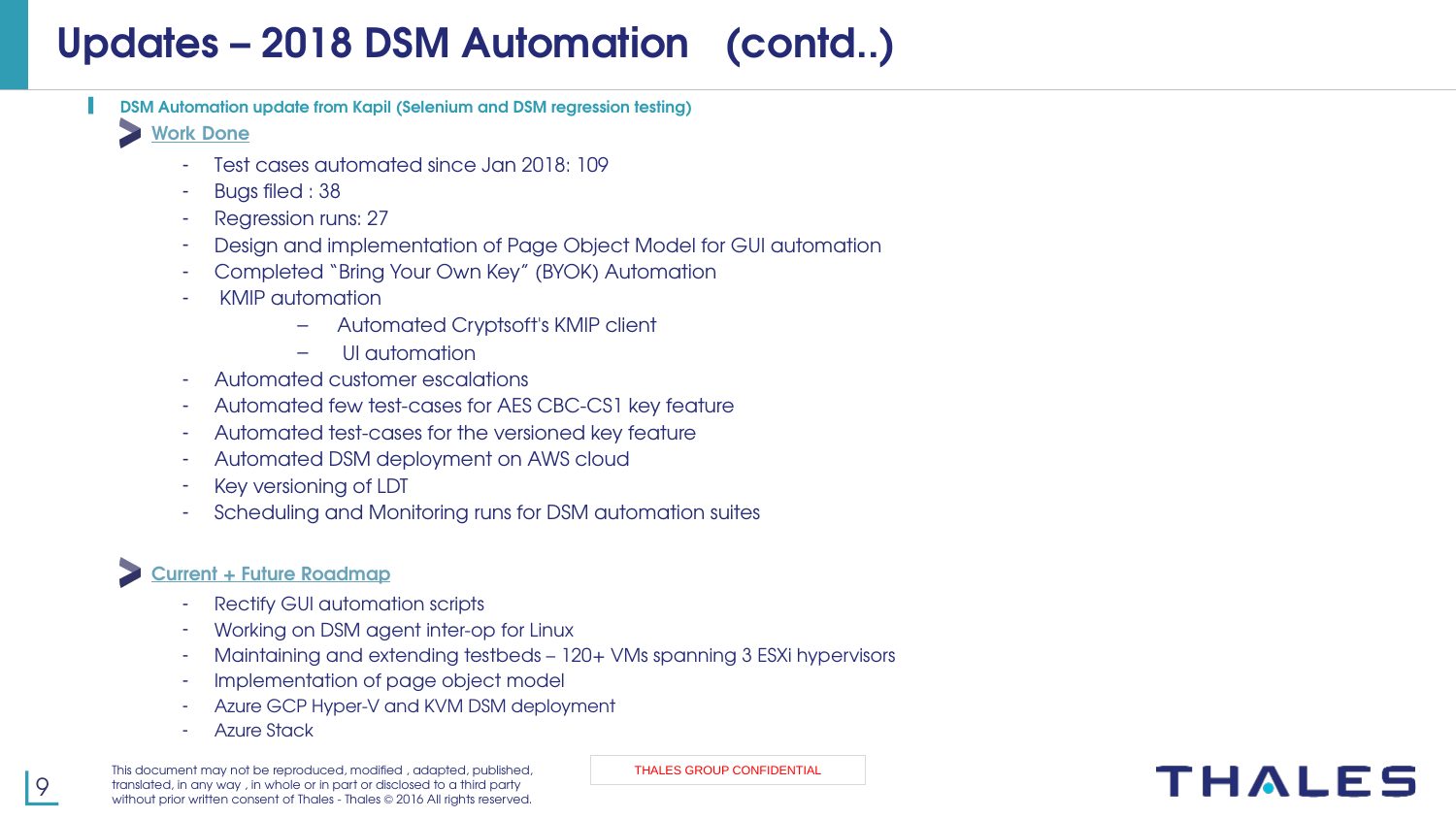

# Updates – 2018 DSM Automation   (contd..)
DSM Automation update from Kapil (Selenium and DSM regression testing)
Work Done
Test cases automated since Jan 2018: 109
Bugs filed : 38
Regression runs: 27
Design and implementation of Page Object Model for GUI automation
Completed “Bring Your Own Key” (BYOK) Automation
 KMIP automation
Automated Cryptsoft's KMIP client
 UI automation
Automated customer escalations
Automated few test-cases for AES CBC-CS1 key feature
Automated test-cases for the versioned key feature
Automated DSM deployment on AWS cloud
Key versioning of LDT
Scheduling and Monitoring runs for DSM automation suites

Current + Future Roadmap
Rectify GUI automation scripts
Working on DSM agent inter-op for Linux
Maintaining and extending testbeds – 120+ VMs spanning 3 ESXi hypervisors
Implementation of page object model
Azure GCP Hyper-V and KVM DSM deployment
Azure Stack